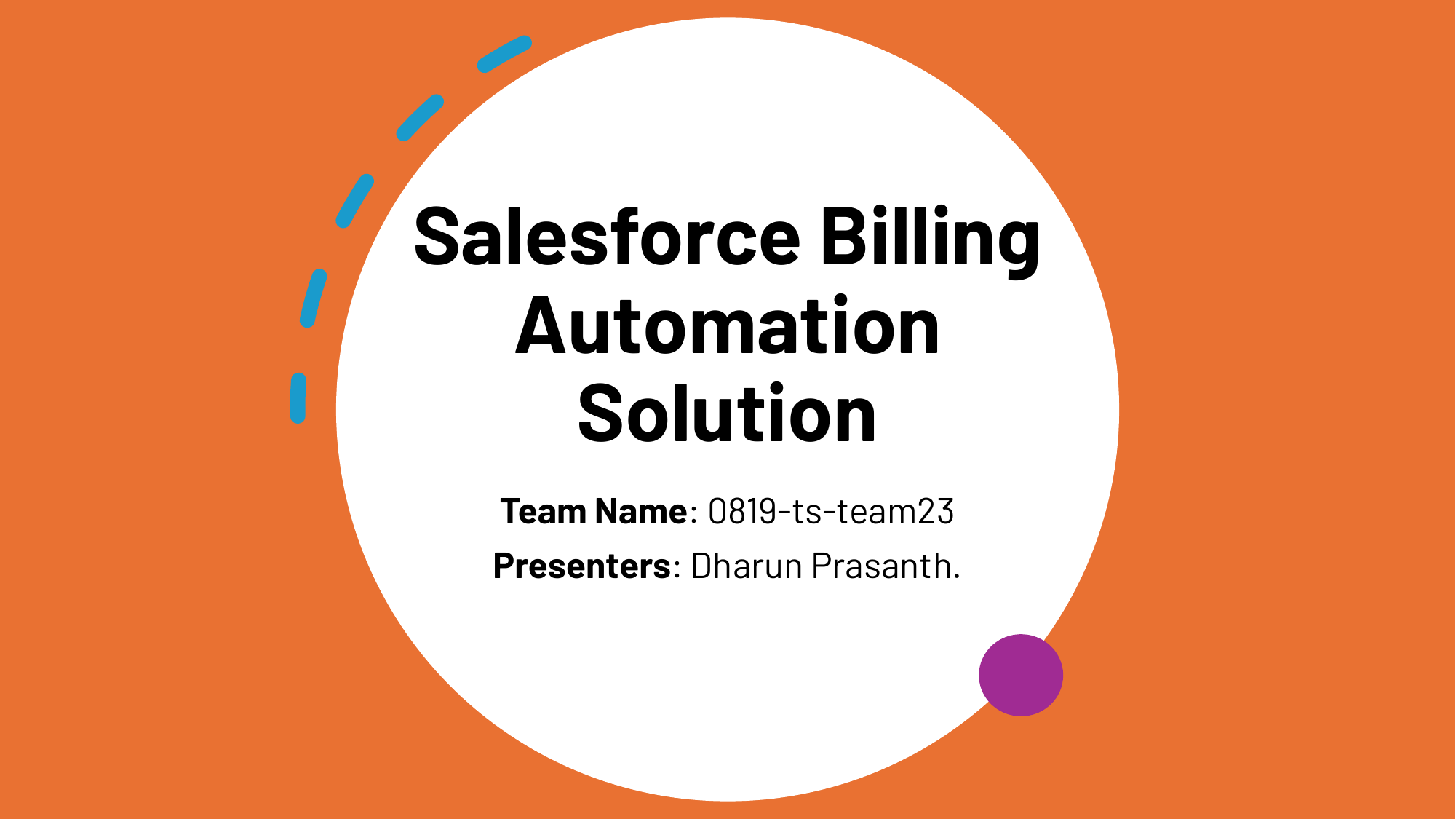

# Salesforce Billing Automation Solution
Team Name: 0819-ts-team23
Presenters: Dharun Prasanth.